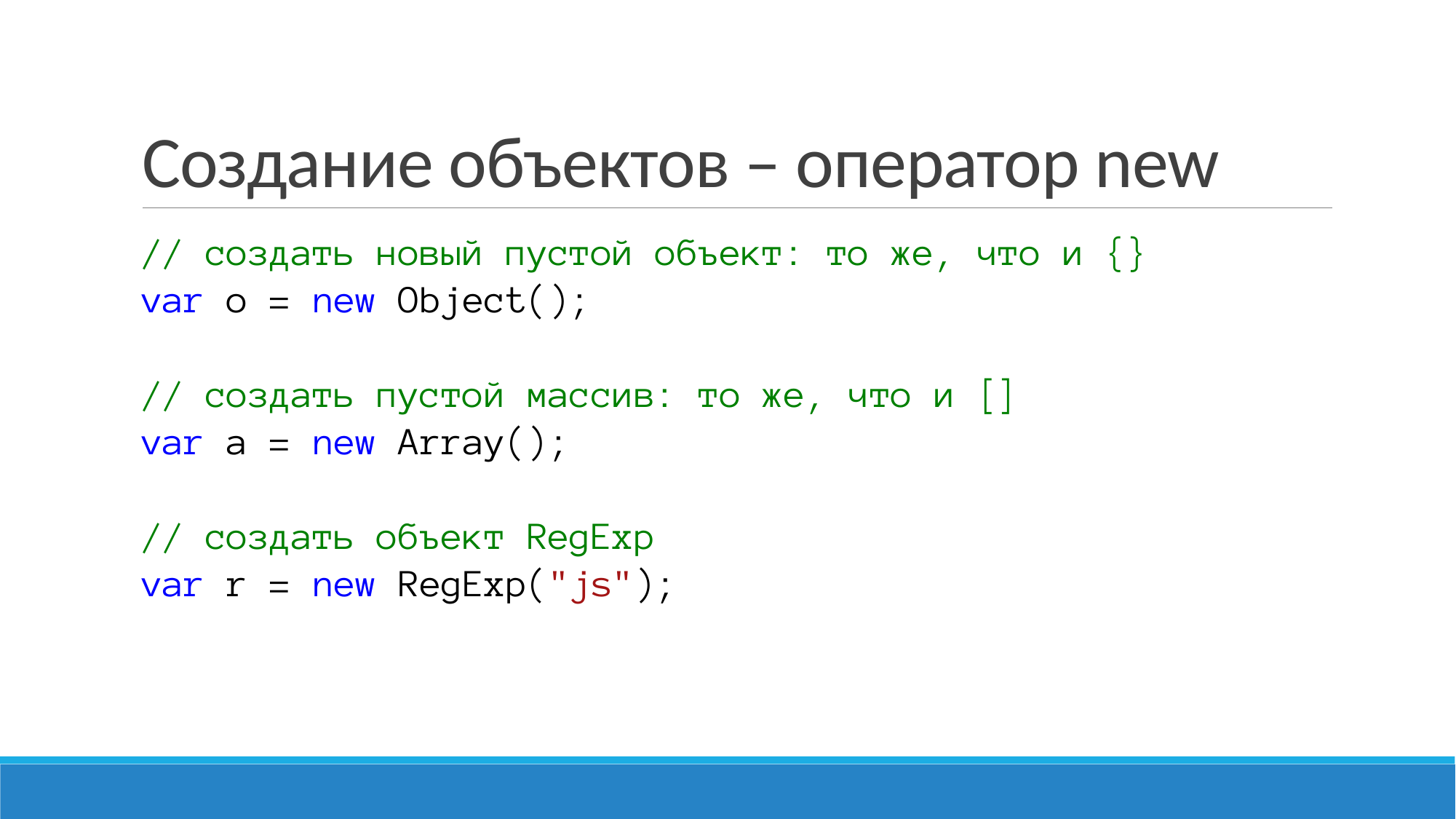

# Создание объектов – оператор new
// создать новый пустой объект: то же, что и {}
var o = new Object();

// создать пустой массив: то же, что и []
var a = new Array();

// создать объект RegExp
var r = new RegExp("js");